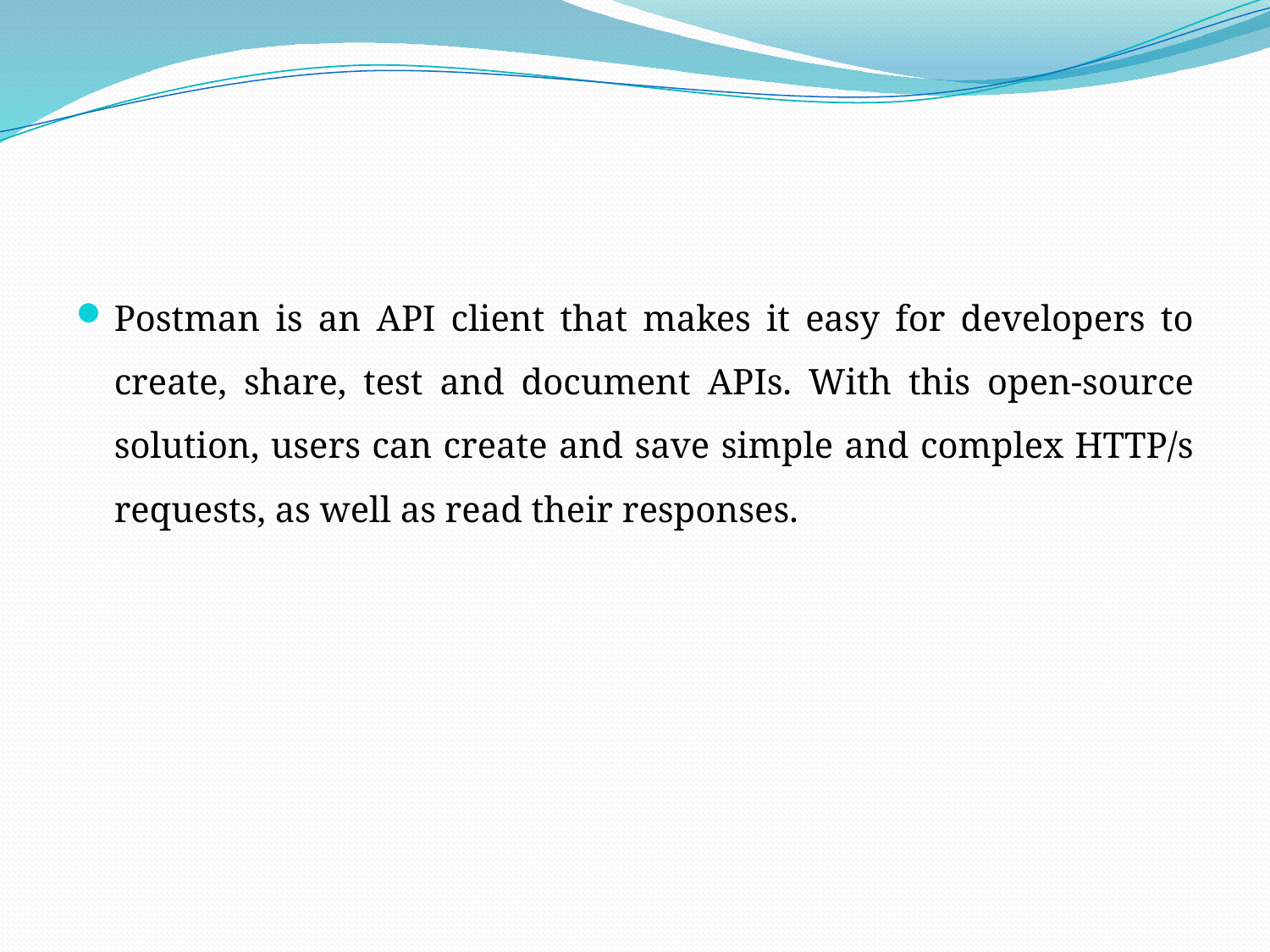

#
Postman is an API client that makes it easy for developers to create, share, test and document APIs. With this open-source solution, users can create and save simple and complex HTTP/s requests, as well as read their responses.